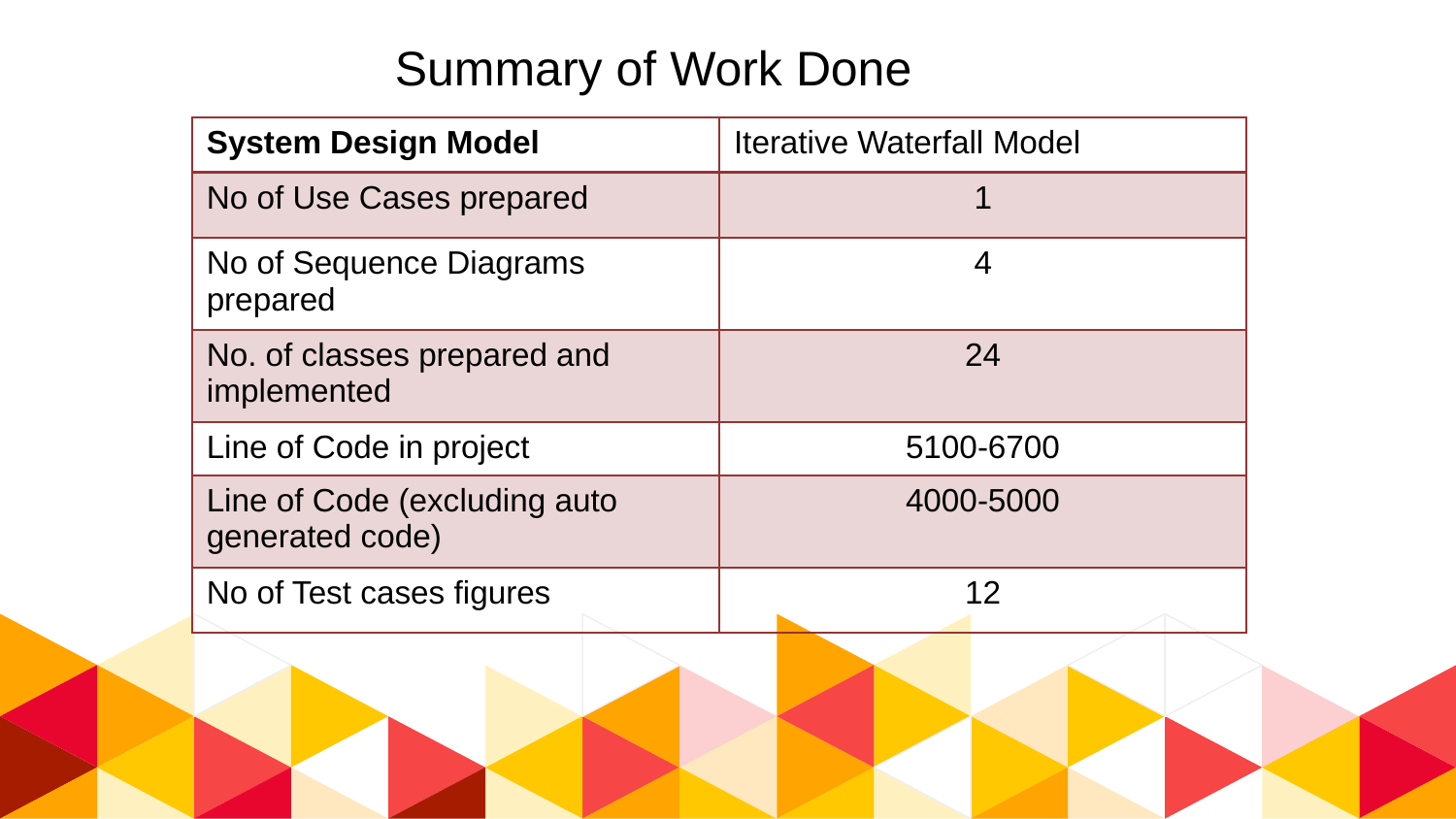

No.
Summary of Work Done
| System Design Model | Iterative Waterfall Model |
| --- | --- |
| No of Use Cases prepared | 1 |
| No of Sequence Diagrams prepared | 4 |
| No. of classes prepared and implemented | 24 |
| Line of Code in project | 5100-6700 |
| Line of Code (excluding auto generated code) | 4000-5000 |
| No of Test cases figures | 12 |
4